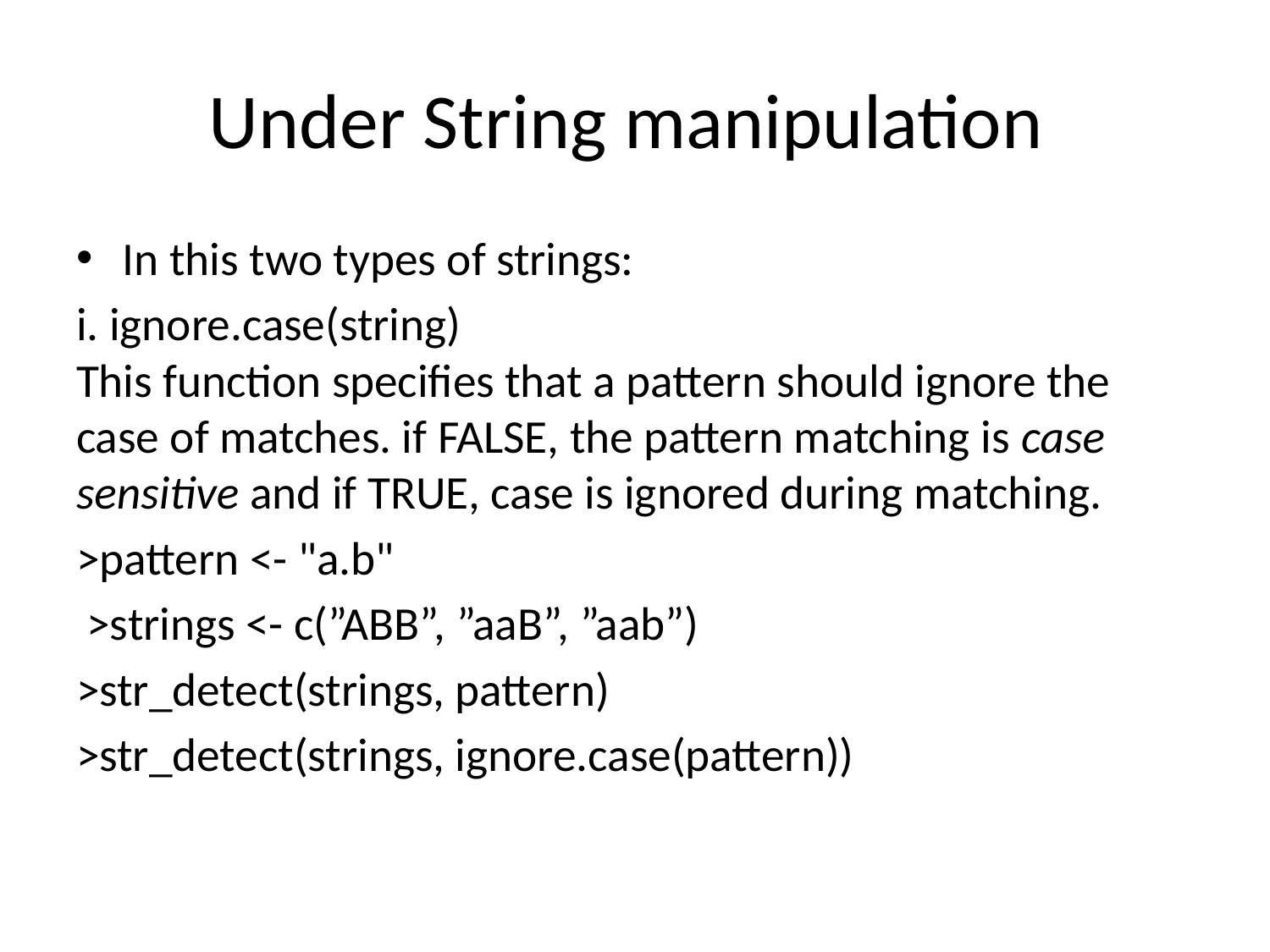

# Under String manipulation
In this two types of strings:
i. ignore.case(string)
This function specifies that a pattern should ignore the case of matches. if FALSE, the pattern matching is case sensitive and if TRUE, case is ignored during matching.
>pattern <- "a.b"
 >strings <- c(”ABB”, ”aaB”, ”aab”)
>str_detect(strings, pattern)
>str_detect(strings, ignore.case(pattern))